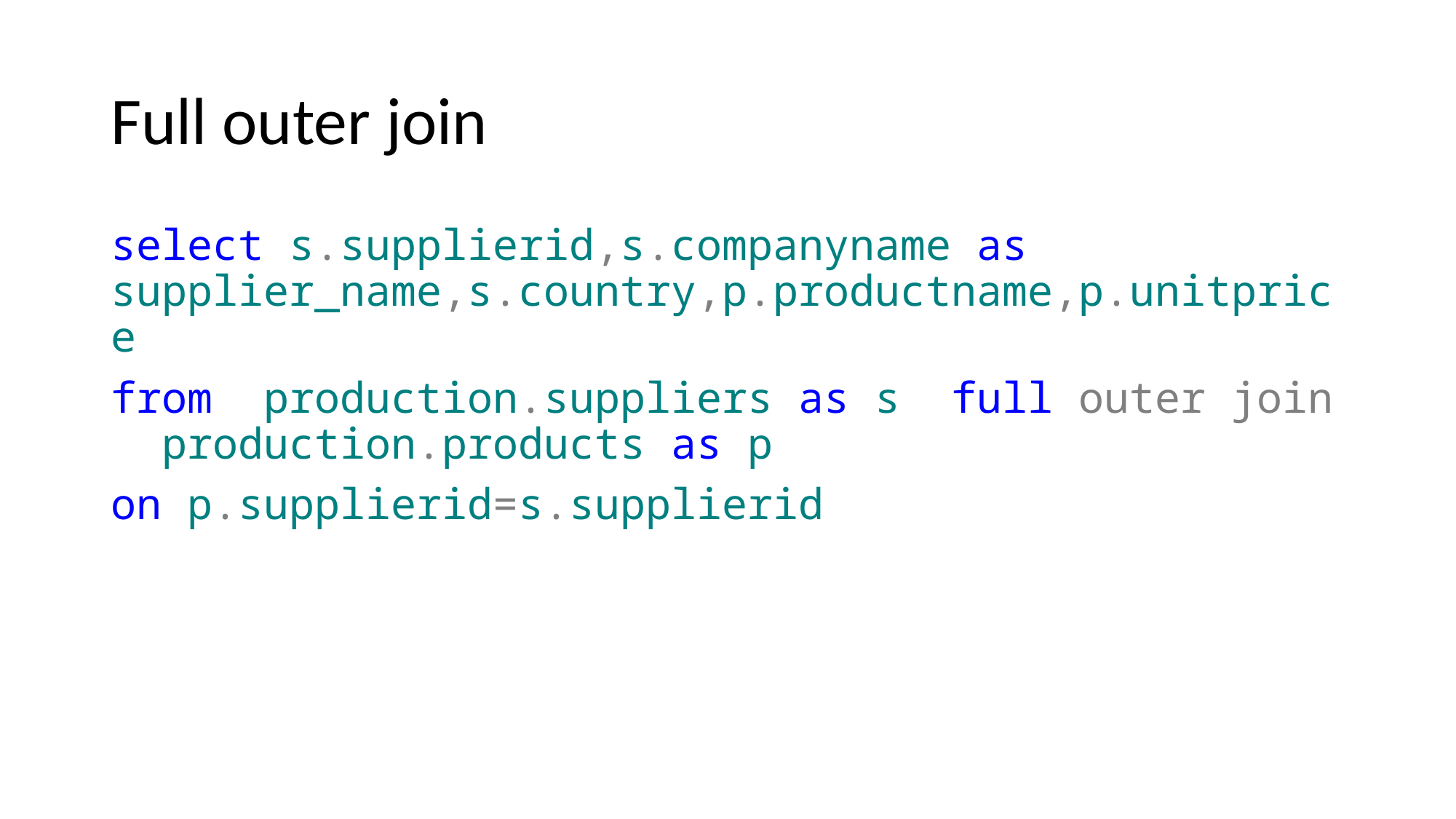

# Full outer join
select s.supplierid,s.companyname as supplier_name,s.country,p.productname,p.unitprice
from  production.suppliers as s  full outer join   production.products as p
on p.supplierid=s.supplierid

87